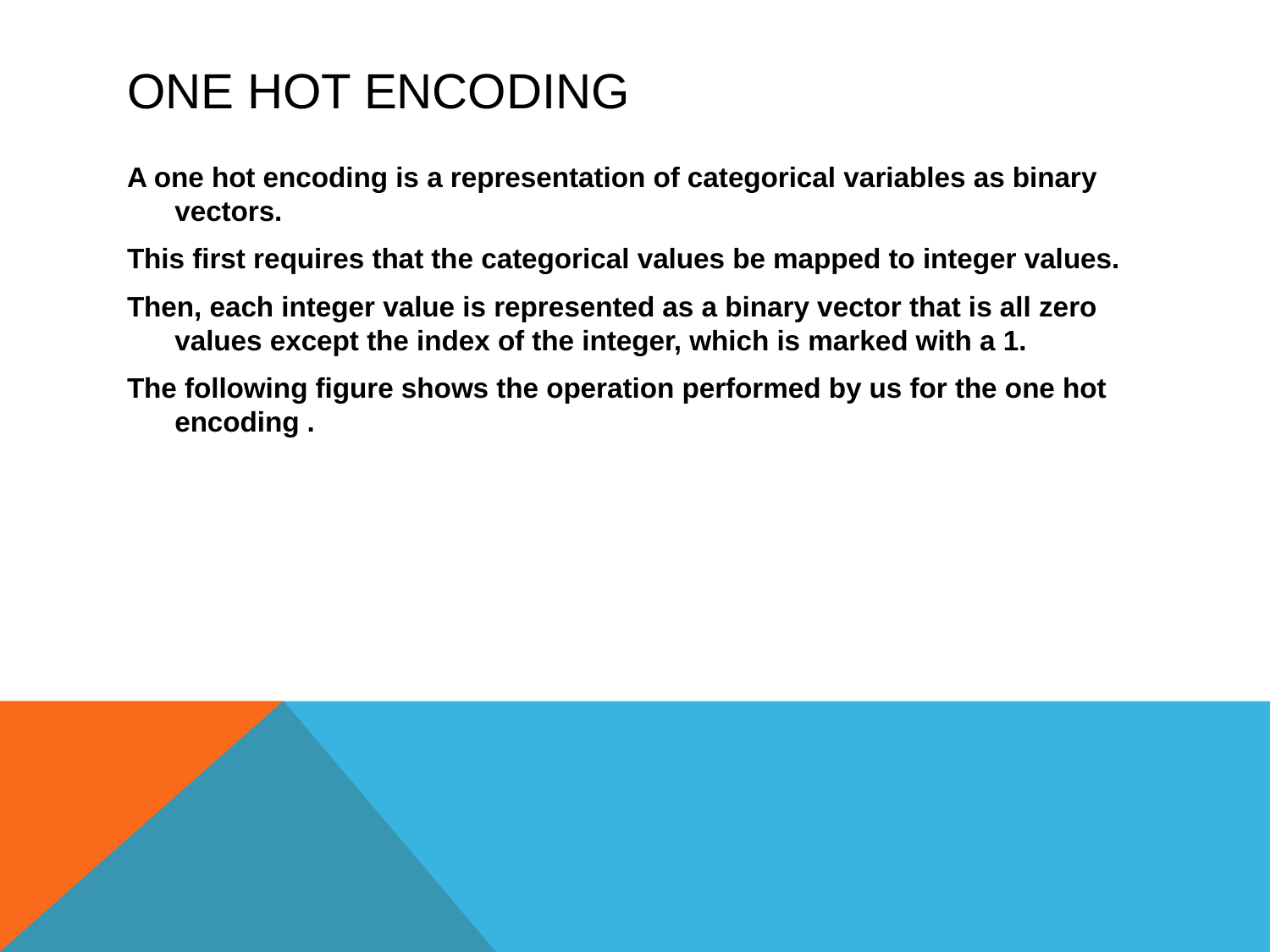

# One hot encoding
A one hot encoding is a representation of categorical variables as binary vectors.
This first requires that the categorical values be mapped to integer values.
Then, each integer value is represented as a binary vector that is all zero values except the index of the integer, which is marked with a 1.
The following figure shows the operation performed by us for the one hot encoding .